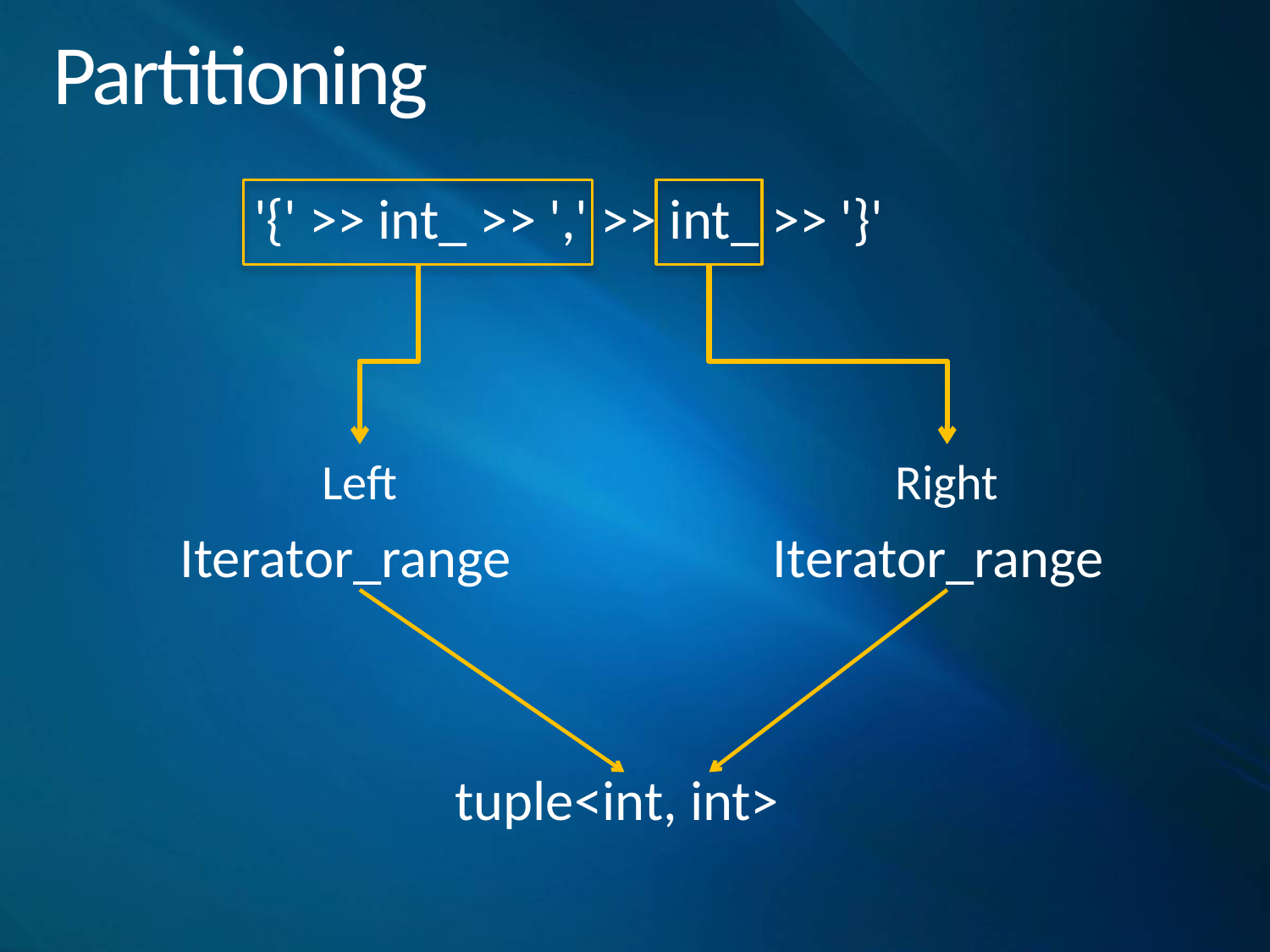

# Partitioning

'{' >> int_ >> ',' >> int_ >> '}'
Left
Right
Iterator_range
Iterator_range
tuple<int, int>